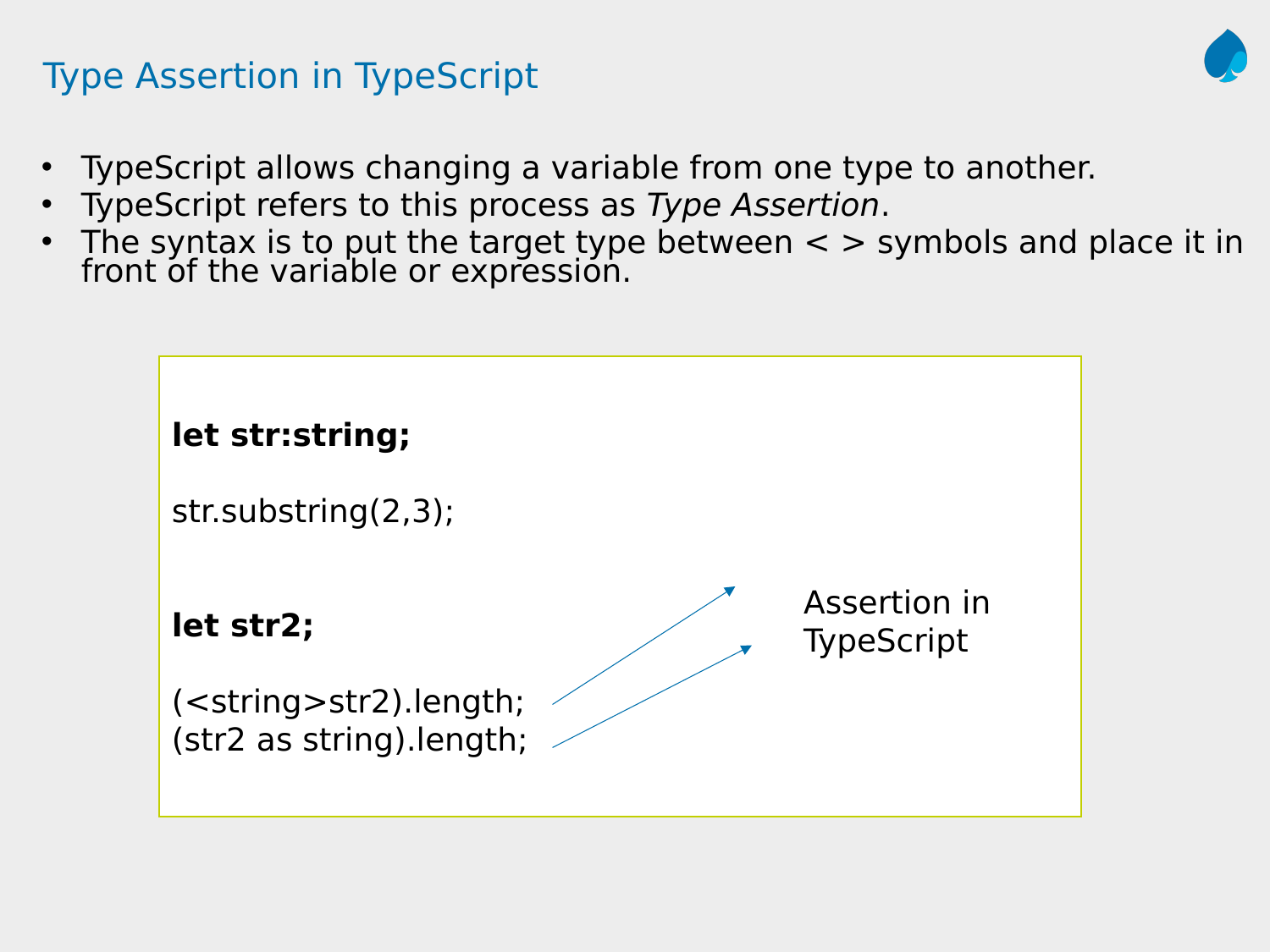

# Type Assertion in TypeScript

TypeScript allows changing a variable from one type to another.
TypeScript refers to this process as Type Assertion.
The syntax is to put the target type between < > symbols and place it in front of the variable or expression.
let str:string;

str.substring(2,3);

let str2;

(<string>str2).length;
(str2 as string).length;
Assertion in TypeScript